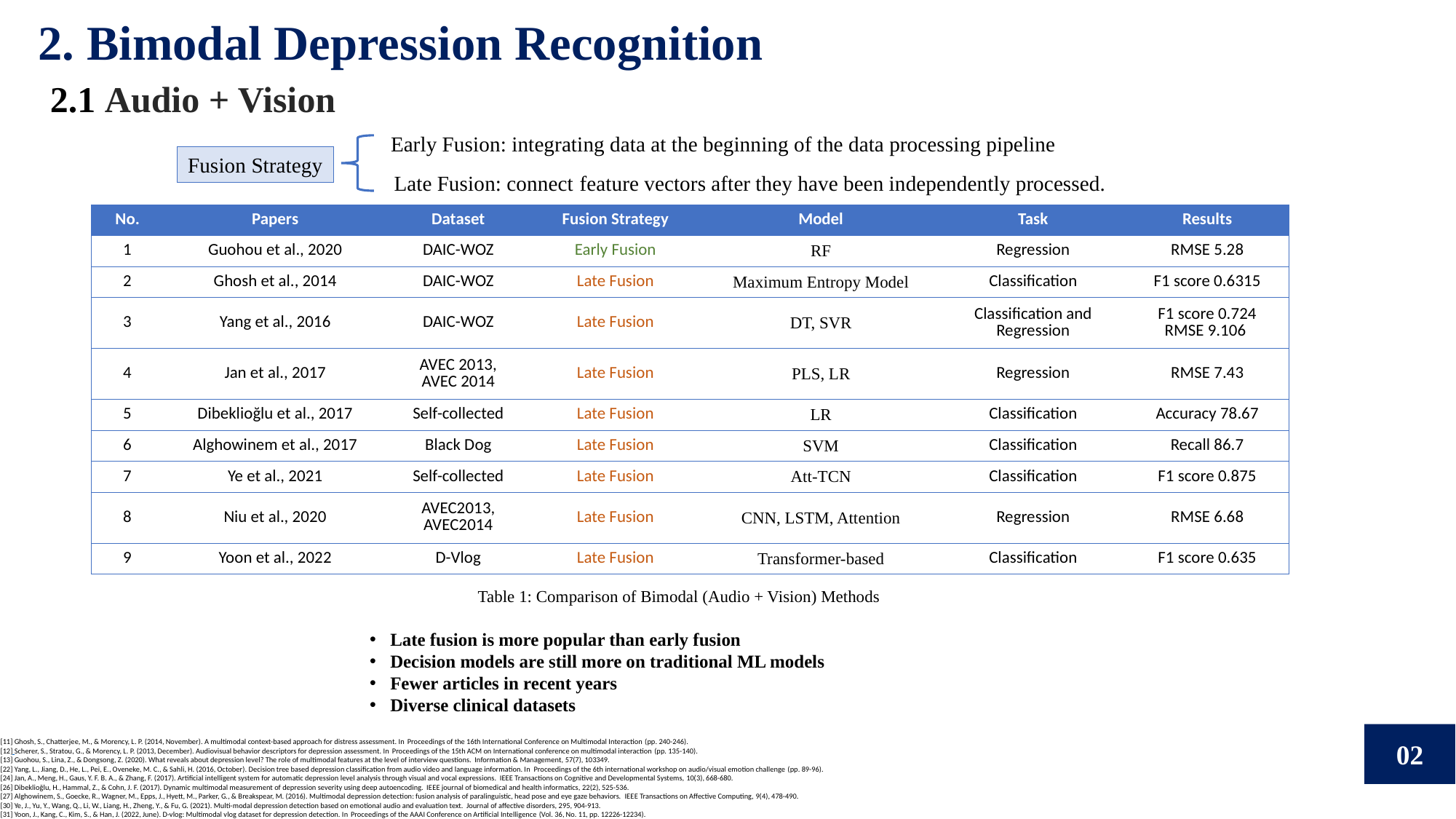

2. Bimodal Depression Recognition
2.1 Audio + Vision

Early Fusion: integrating data at the beginning of the data processing pipeline

Fusion Strategy
Late Fusion: connect feature vectors after they have been independently processed.
| No. | Papers | Dataset | Fusion Strategy | Model | Task | Results |
| --- | --- | --- | --- | --- | --- | --- |
| 1 | Guohou et al., 2020 | DAIC-WOZ | Early Fusion | RF | Regression | RMSE 5.28 |
| 2 | Ghosh et al., 2014 | DAIC-WOZ | Late Fusion | Maximum Entropy Model | Classification | F1 score 0.6315 |
| 3 | Yang et al., 2016 | DAIC-WOZ | Late Fusion | DT, SVR | Classification and Regression | F1 score 0.724 RMSE 9.106 |
| 4 | Jan et al., 2017 | AVEC 2013, AVEC 2014 | Late Fusion | PLS, LR | Regression | RMSE 7.43 |
| 5 | Dibeklioğlu et al., 2017 | Self-collected | Late Fusion | LR | Classification | Accuracy 78.67 |
| 6 | Alghowinem et al., 2017 | Black Dog | Late Fusion | SVM | Classification | Recall 86.7 |
| 7 | Ye et al., 2021 | Self-collected | Late Fusion | Att-TCN | Classification | F1 score 0.875 |
| 8 | Niu et al., 2020 | AVEC2013, AVEC2014 | Late Fusion | CNN, LSTM, Attention | Regression | RMSE 6.68 |
| 9 | Yoon et al., 2022 | D-Vlog | Late Fusion | Transformer-based | Classification | F1 score 0.635 |
Table 1: Comparison of Bimodal (Audio + Vision) Methods
Late fusion is more popular than early fusion
Decision models are still more on traditional ML models
Fewer articles in recent years
Diverse clinical datasets
02
[11] Ghosh, S., Chatterjee, M., & Morency, L. P. (2014, November). A multimodal context-based approach for distress assessment. In Proceedings of the 16th International Conference on Multimodal Interaction (pp. 240-246).
[12] Scherer, S., Stratou, G., & Morency, L. P. (2013, December). Audiovisual behavior descriptors for depression assessment. In Proceedings of the 15th ACM on International conference on multimodal interaction (pp. 135-140).
[13] Guohou, S., Lina, Z., & Dongsong, Z. (2020). What reveals about depression level? The role of multimodal features at the level of interview questions. Information & Management, 57(7), 103349.
[22] Yang, L., Jiang, D., He, L., Pei, E., Oveneke, M. C., & Sahli, H. (2016, October). Decision tree based depression classification from audio video and language information. In Proceedings of the 6th international workshop on audio/visual emotion challenge (pp. 89-96).
[24] Jan, A., Meng, H., Gaus, Y. F. B. A., & Zhang, F. (2017). Artificial intelligent system for automatic depression level analysis through visual and vocal expressions. IEEE Transactions on Cognitive and Developmental Systems, 10(3), 668-680.
[26] Dibeklioğlu, H., Hammal, Z., & Cohn, J. F. (2017). Dynamic multimodal measurement of depression severity using deep autoencoding. IEEE journal of biomedical and health informatics, 22(2), 525-536.
[27] Alghowinem, S., Goecke, R., Wagner, M., Epps, J., Hyett, M., Parker, G., & Breakspear, M. (2016). Multimodal depression detection: fusion analysis of paralinguistic, head pose and eye gaze behaviors. IEEE Transactions on Affective Computing, 9(4), 478-490.
[30] Ye, J., Yu, Y., Wang, Q., Li, W., Liang, H., Zheng, Y., & Fu, G. (2021). Multi-modal depression detection based on emotional audio and evaluation text. Journal of affective disorders, 295, 904-913.
[31] Yoon, J., Kang, C., Kim, S., & Han, J. (2022, June). D-vlog: Multimodal vlog dataset for depression detection. In Proceedings of the AAAI Conference on Artificial Intelligence (Vol. 36, No. 11, pp. 12226-12234).